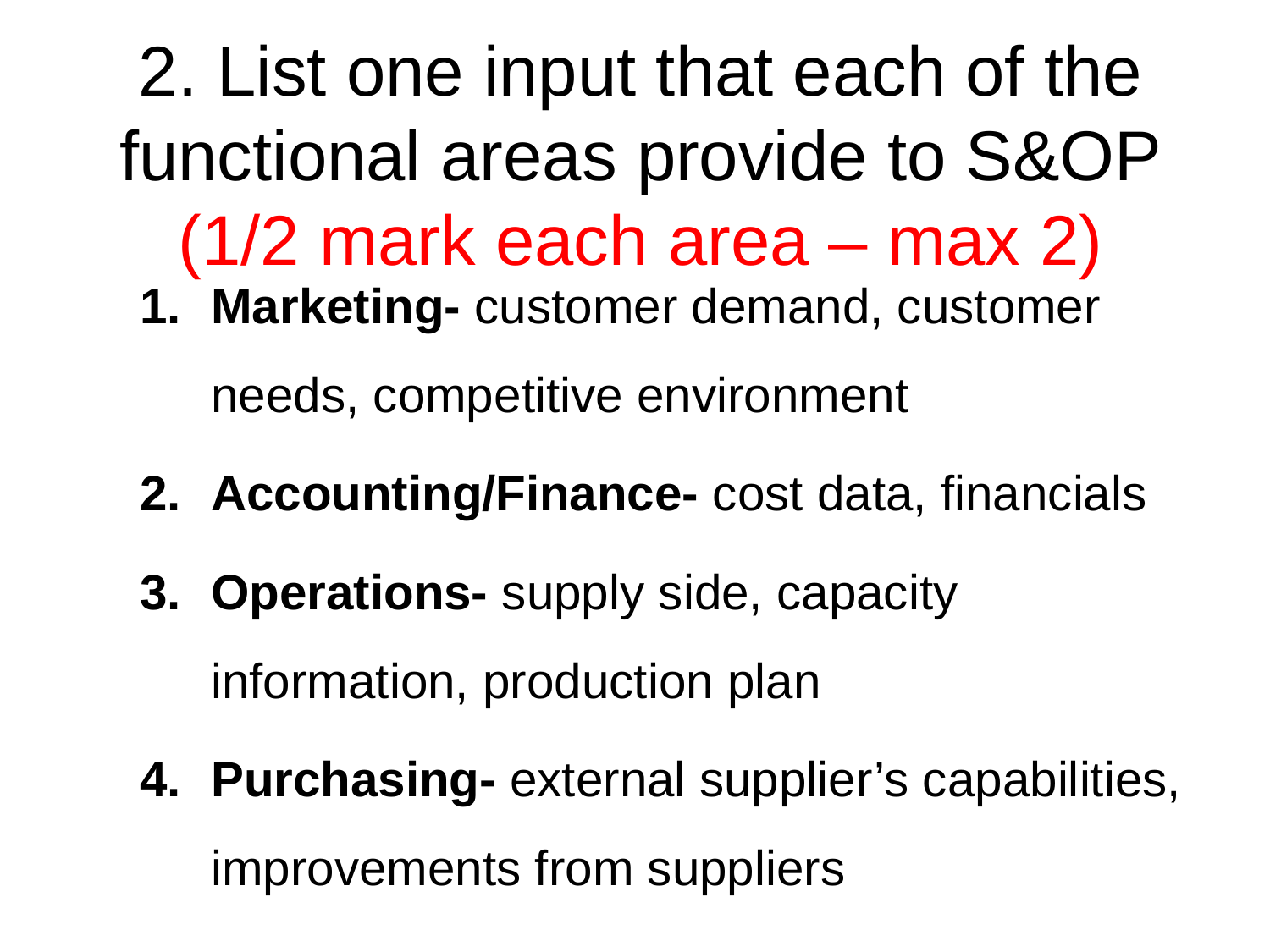

# 2. List one input that each of the functional areas provide to S&OP (1/2 mark each area – max 2)
Marketing- customer demand, customer needs, competitive environment
Accounting/Finance- cost data, financials
Operations- supply side, capacity information, production plan
Purchasing- external supplier’s capabilities, improvements from suppliers